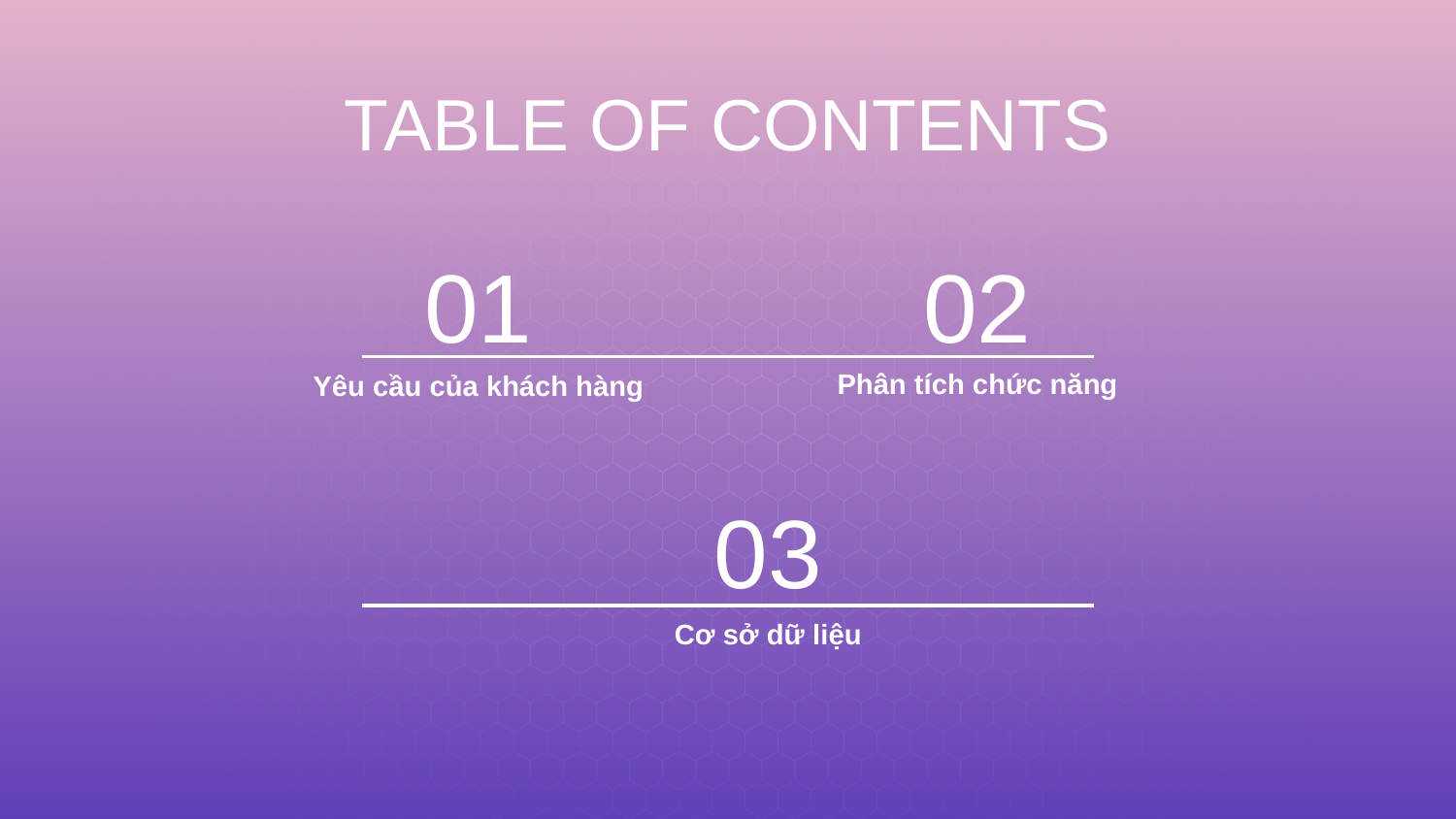

TABLE OF CONTENTS
01
02
Phân tích chức năng
# Yêu cầu của khách hàng
03
Cơ sở dữ liệu